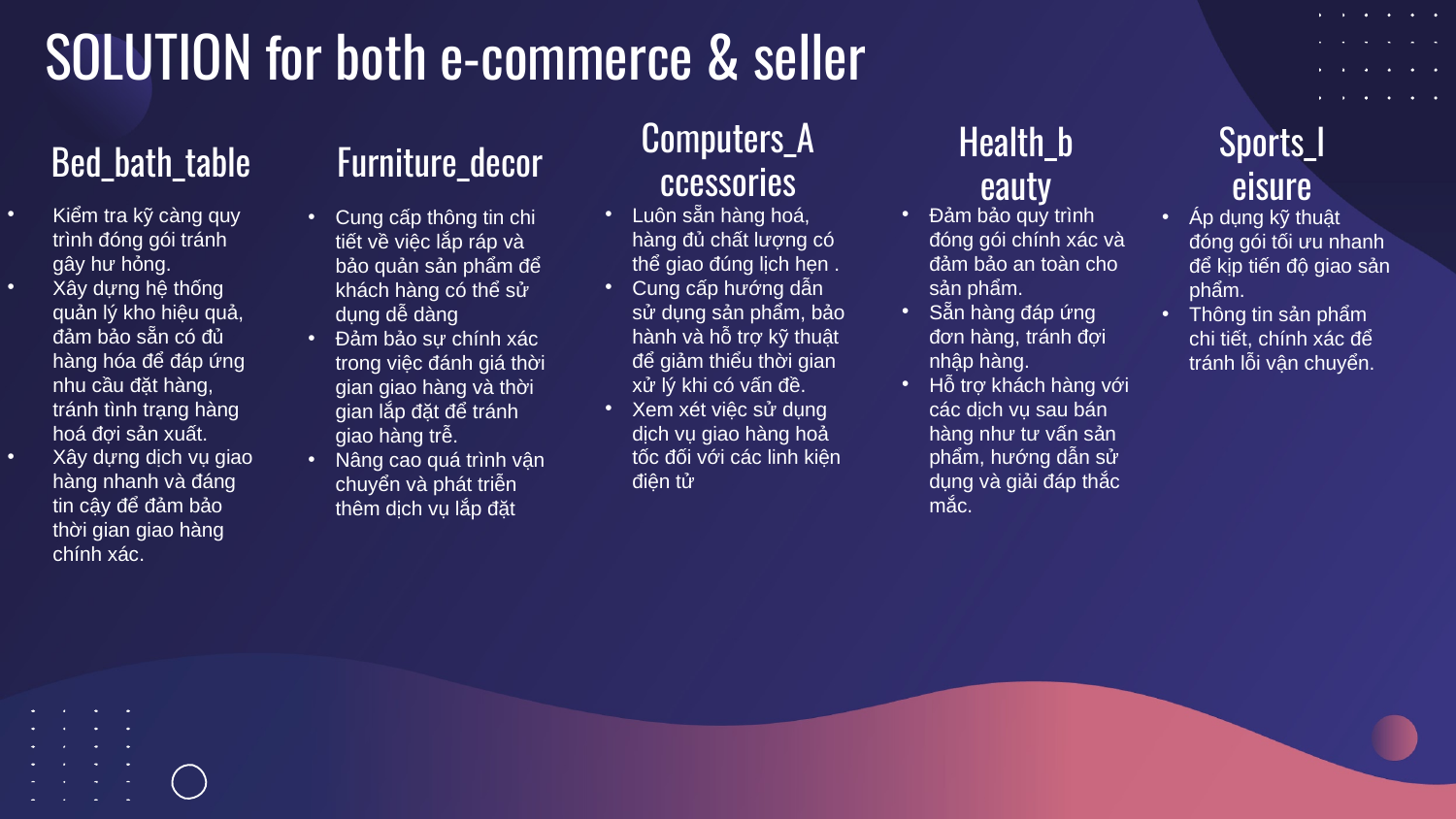

# SOLUTION for both e-commerce & seller
Computers_Accessories
Health_beauty
Sports_leisure
Bed_bath_table
Furniture_decor
Kiểm tra kỹ càng quy trình đóng gói tránh gây hư hỏng.
Xây dựng hệ thống quản lý kho hiệu quả, đảm bảo sẵn có đủ hàng hóa để đáp ứng nhu cầu đặt hàng, tránh tình trạng hàng hoá đợi sản xuất.
Xây dựng dịch vụ giao hàng nhanh và đáng tin cậy để đảm bảo thời gian giao hàng chính xác.
Luôn sẵn hàng hoá, hàng đủ chất lượng có thể giao đúng lịch hẹn .
Cung cấp hướng dẫn sử dụng sản phẩm, bảo hành và hỗ trợ kỹ thuật để giảm thiểu thời gian xử lý khi có vấn đề.
Xem xét việc sử dụng dịch vụ giao hàng hoả tốc đối với các linh kiện điện tử

Đảm bảo quy trình đóng gói chính xác và đảm bảo an toàn cho sản phẩm.
Sẵn hàng đáp ứng đơn hàng, tránh đợi nhập hàng.
Hỗ trợ khách hàng với các dịch vụ sau bán hàng như tư vấn sản phẩm, hướng dẫn sử dụng và giải đáp thắc mắc.

Cung cấp thông tin chi tiết về việc lắp ráp và bảo quản sản phẩm để khách hàng có thể sử dụng dễ dàng
Đảm bảo sự chính xác trong việc đánh giá thời gian giao hàng và thời gian lắp đặt để tránh giao hàng trễ.
Nâng cao quá trình vận chuyển và phát triễn thêm dịch vụ lắp đặt

Áp dụng kỹ thuật đóng gói tối ưu nhanh để kịp tiến độ giao sản phẩm.
Thông tin sản phẩm chi tiết, chính xác để tránh lỗi vận chuyển.